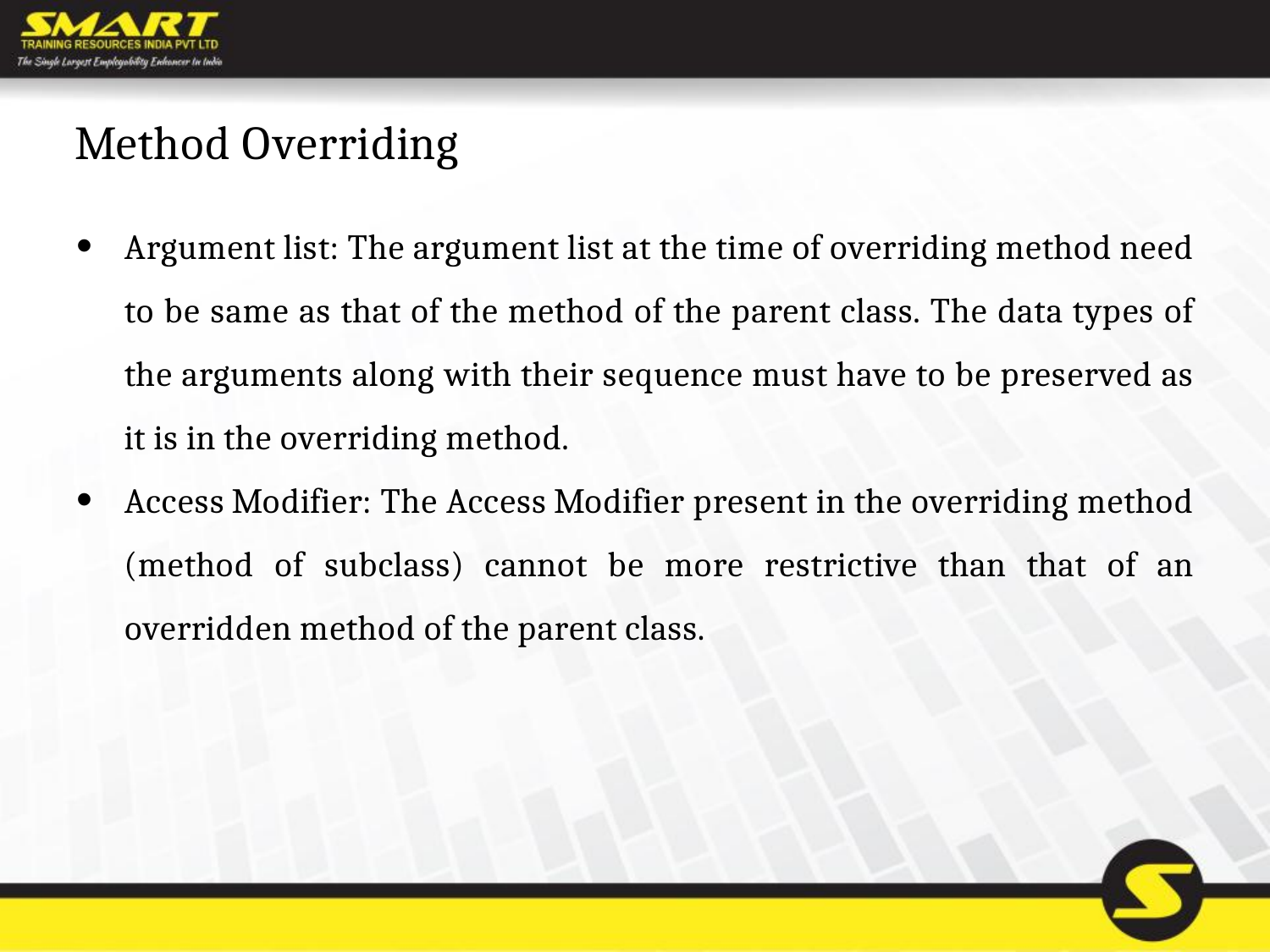

# Method Overriding
Argument list: The argument list at the time of overriding method need to be same as that of the method of the parent class. The data types of the arguments along with their sequence must have to be preserved as it is in the overriding method.
Access Modifier: The Access Modifier present in the overriding method (method of subclass) cannot be more restrictive than that of an overridden method of the parent class.